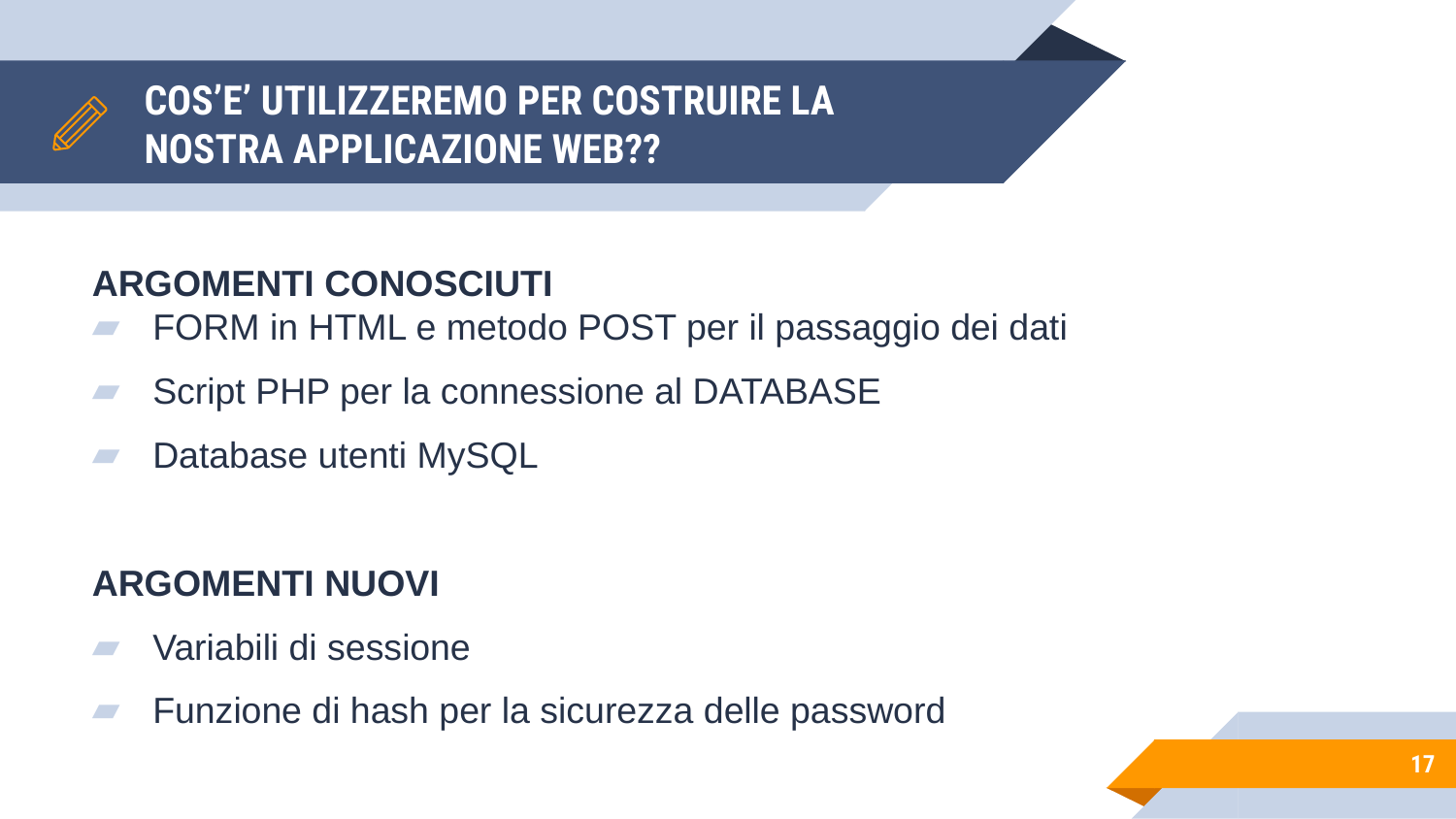

# COS’E’ UTILIZZEREMO PER COSTRUIRE LA NOSTRA APPLICAZIONE WEB??

ARGOMENTI CONOSCIUTI
FORM in HTML e metodo POST per il passaggio dei dati
Script PHP per la connessione al DATABASE
Database utenti MySQL

ARGOMENTI NUOVI
Variabili di sessione
Funzione di hash per la sicurezza delle password
17